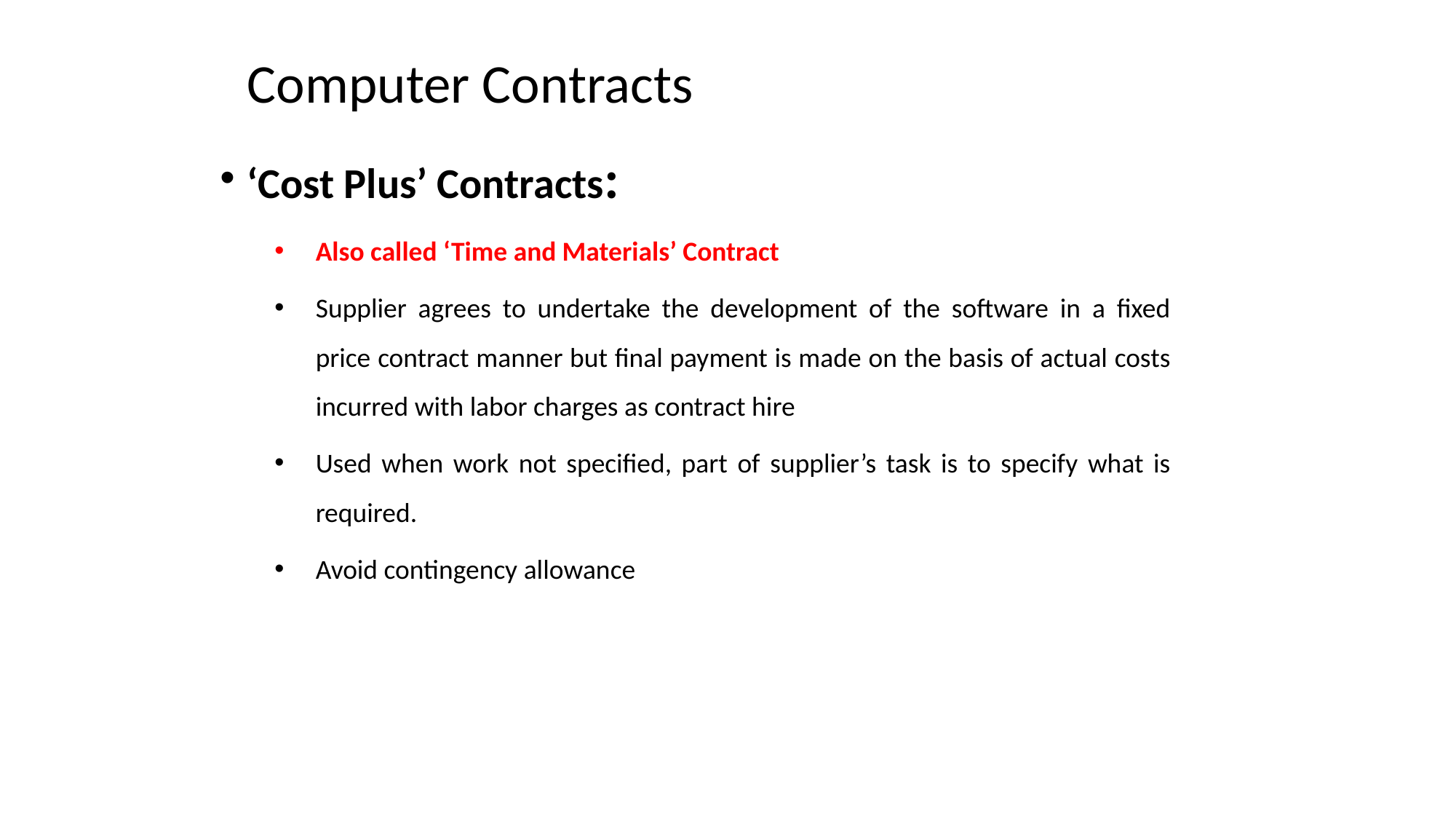

# Computer Contracts
‘Cost Plus’ Contracts:
Also called ‘Time and Materials’ Contract
Supplier agrees to undertake the development of the software in a fixed price contract manner but final payment is made on the basis of actual costs incurred with labor charges as contract hire
Used when work not specified, part of supplier’s task is to specify what is required.
Avoid contingency allowance
15